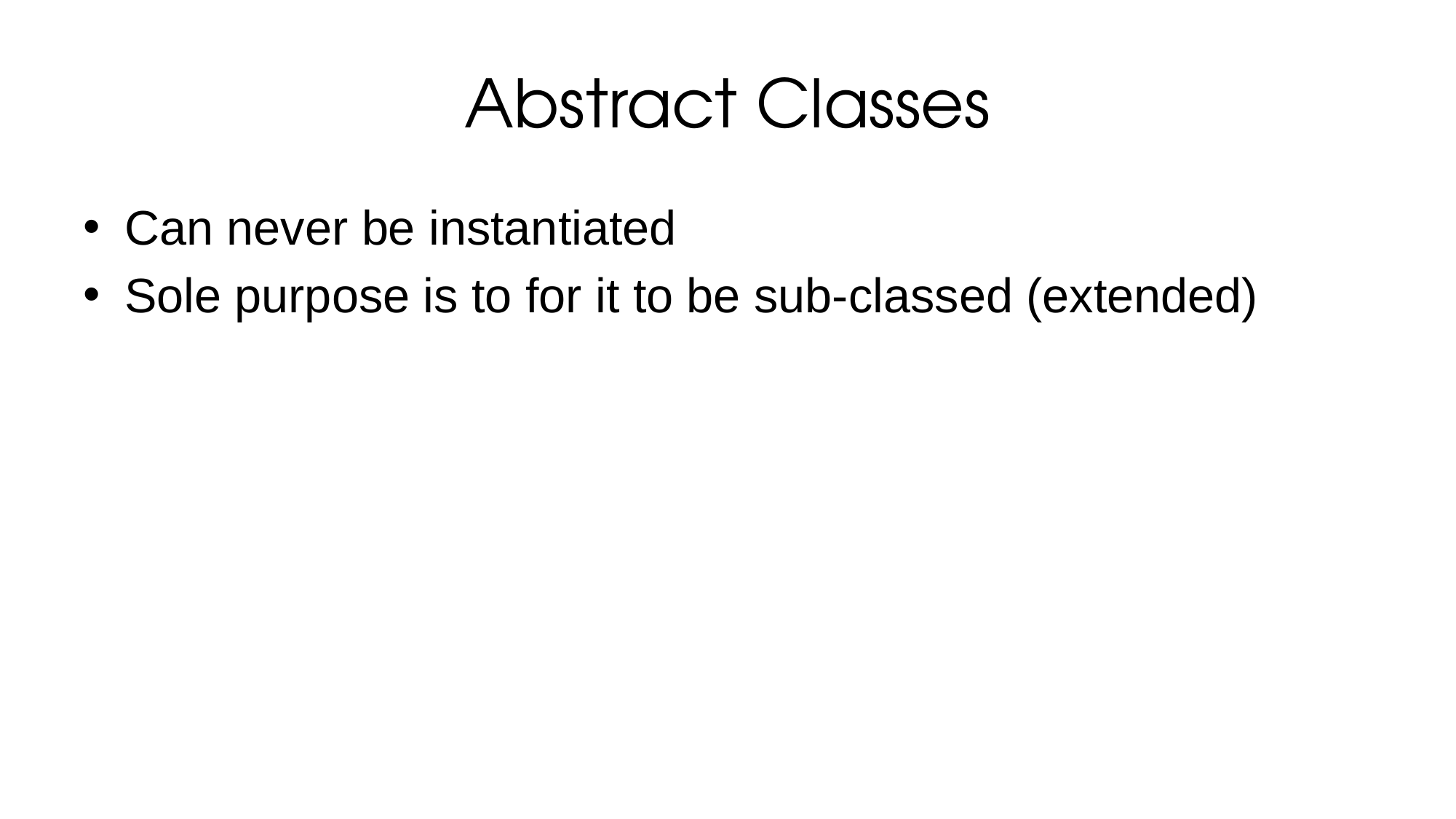

# Abstract Classes
Can never be instantiated
Sole purpose is to for it to be sub-classed (extended)